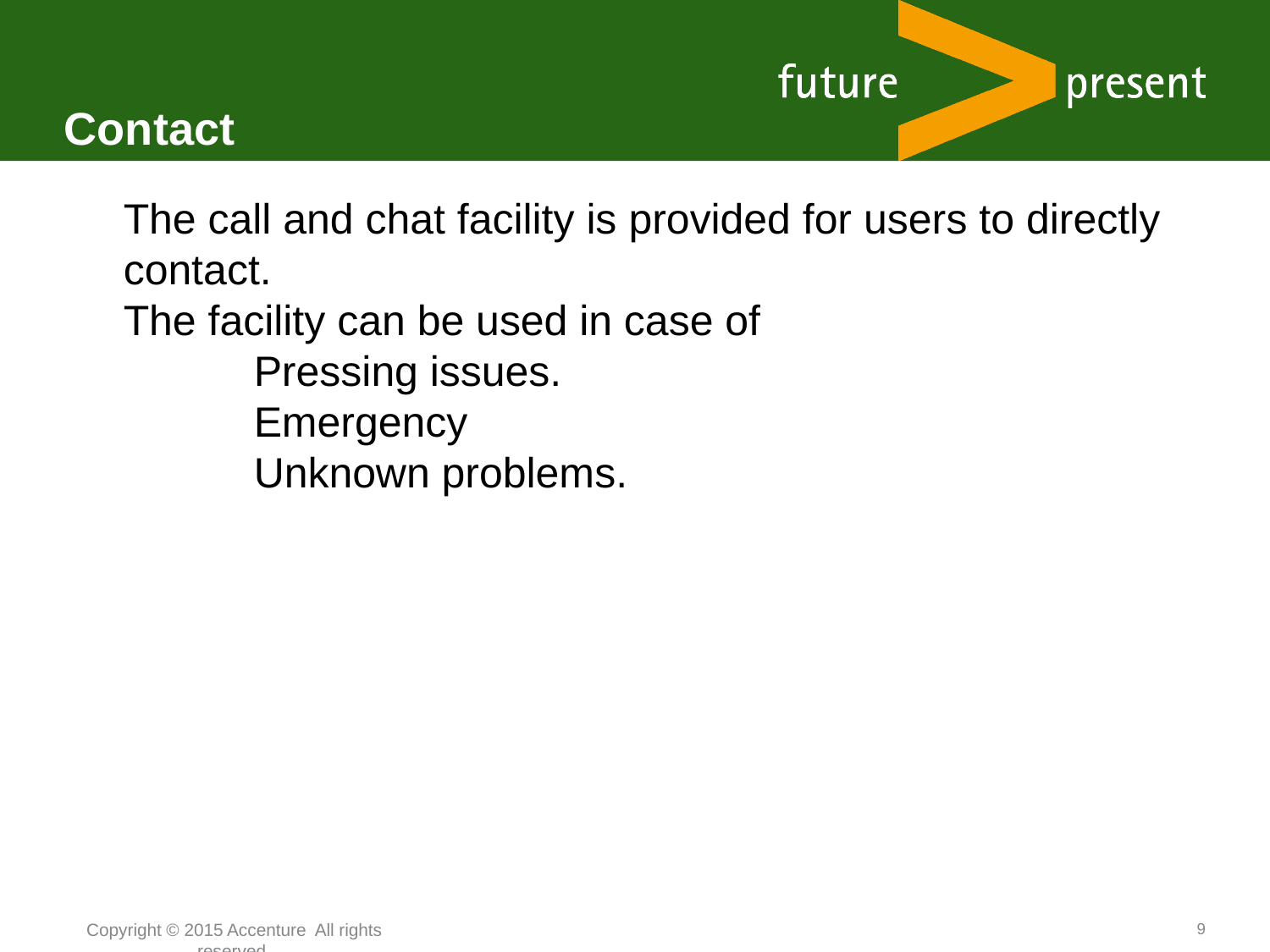

Contact
The call and chat facility is provided for users to directly contact.
The facility can be used in case of
           Pressing issues.
           Emergency
           Unknown problems.